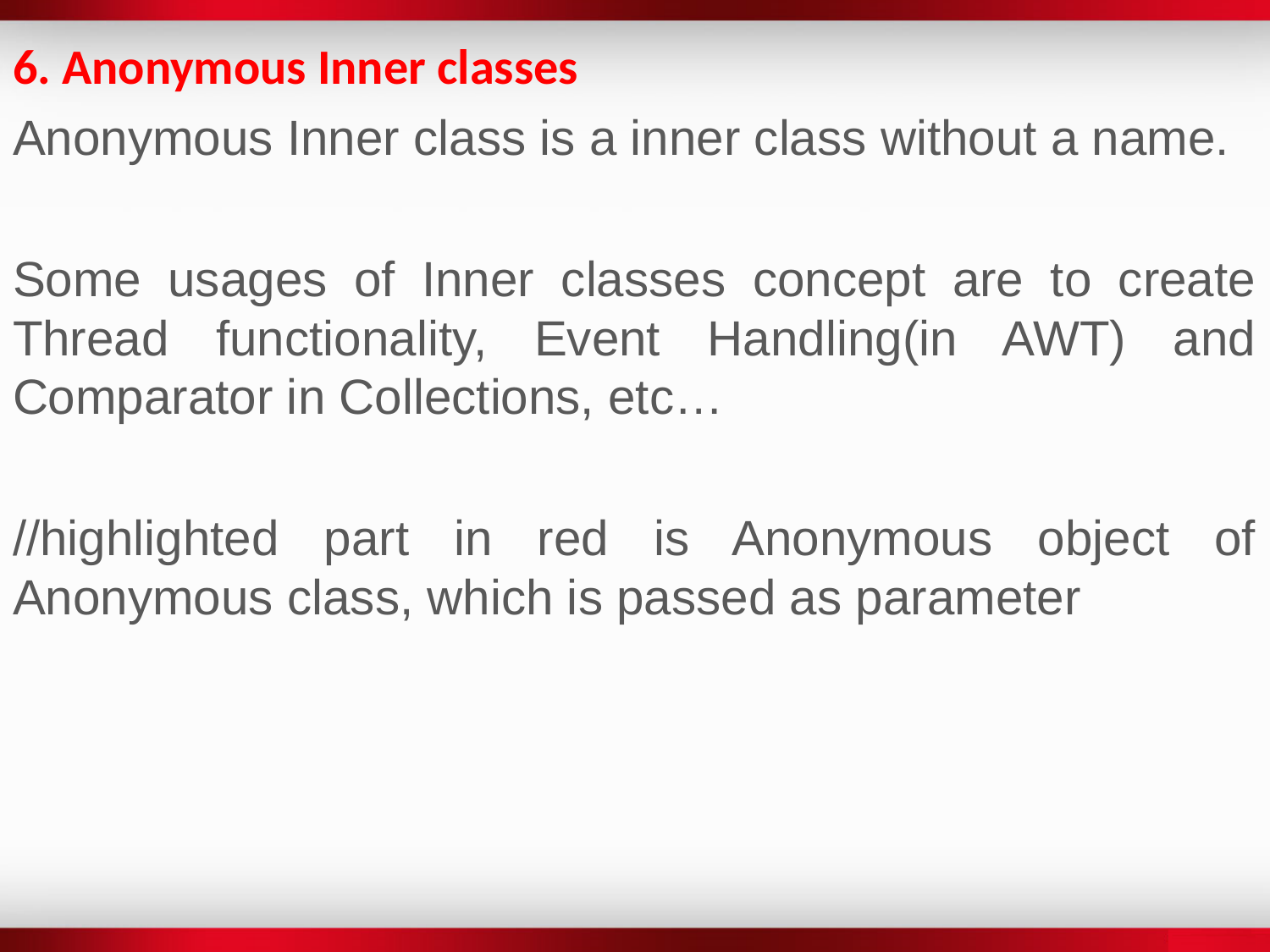

6. Anonymous Inner classes
Anonymous Inner class is a inner class without a name.

Some usages of Inner classes concept are to create Thread functionality, Event Handling(in AWT) and Comparator in Collections, etc…

//highlighted part in red is Anonymous object of Anonymous class, which is passed as parameter